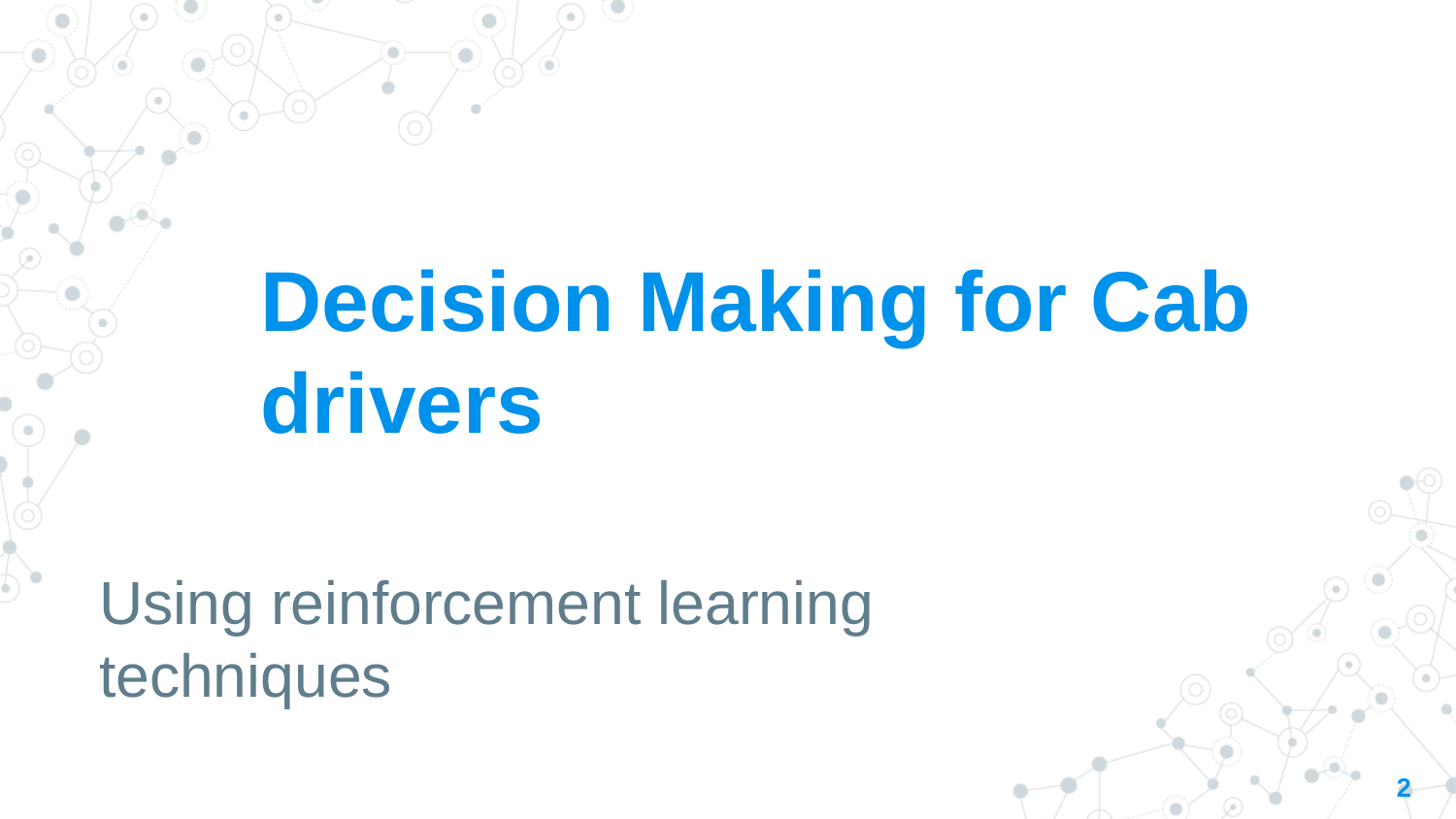

# Decision Making for Cab drivers
Using reinforcement learning techniques
2